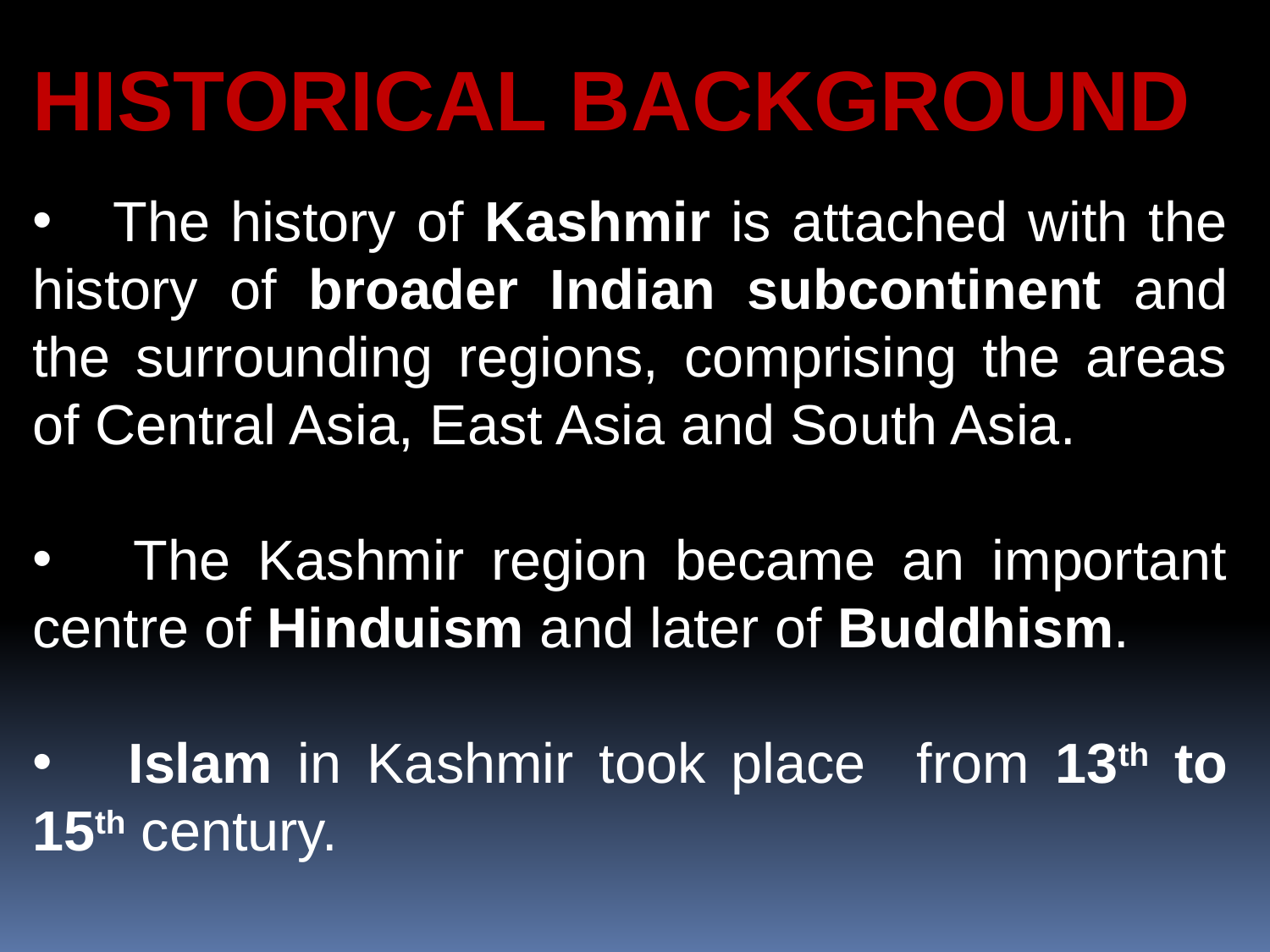

HISTORICAL BACKGROUND

   The history of Kashmir is attached with the history of broader Indian subcontinent and the surrounding regions, comprising the areas of Central Asia, East Asia and South Asia.

   The Kashmir region became an important centre of Hinduism and later of Buddhism.

   Islam in Kashmir took place  from 13th to 15th century.